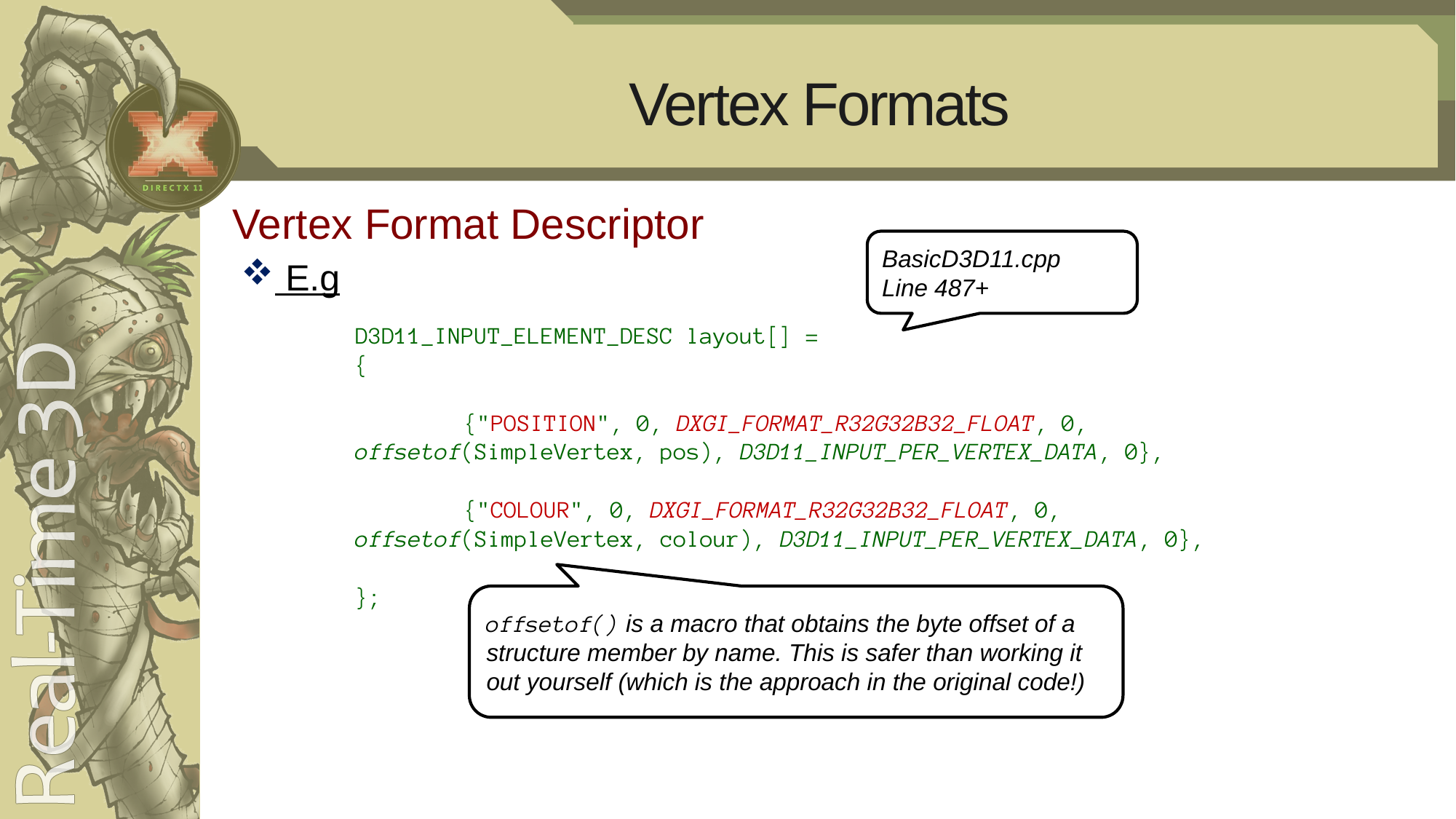

# Vertex Formats
Vertex Format Descriptor
 E.g

BasicD3D11.cpp
Line 487+
D3D11_INPUT_ELEMENT_DESC layout[] =
{

	{"POSITION", 0, DXGI_FORMAT_R32G32B32_FLOAT, 0, 	offsetof(SimpleVertex, pos), D3D11_INPUT_PER_VERTEX_DATA, 0},

	{"COLOUR", 0, DXGI_FORMAT_R32G32B32_FLOAT, 0, 	offsetof(SimpleVertex, colour), D3D11_INPUT_PER_VERTEX_DATA, 0},

};
offsetof() is a macro that obtains the byte offset of a structure member by name. This is safer than working it out yourself (which is the approach in the original code!)